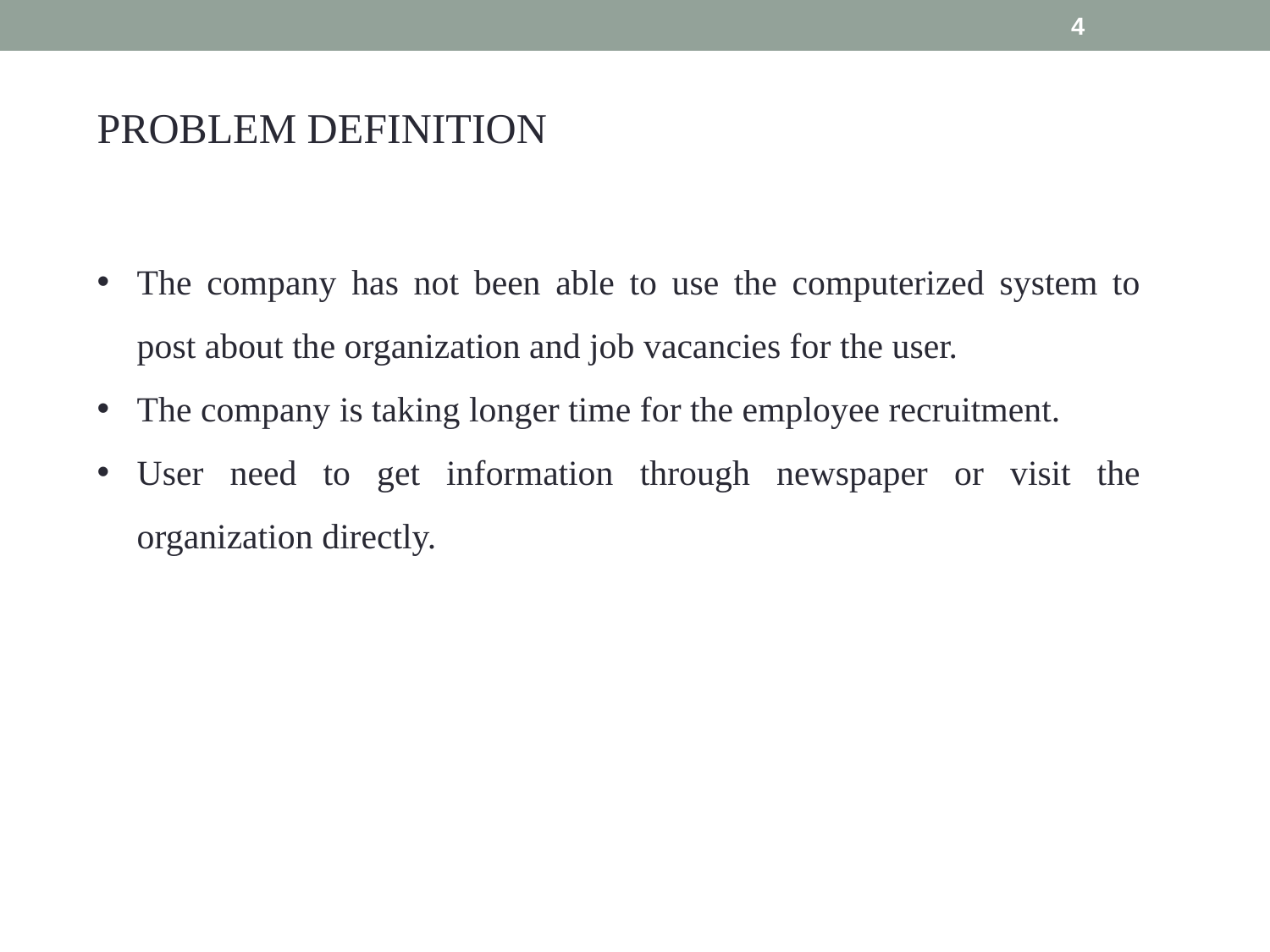

4
PROBLEM DEFINITION
The company has not been able to use the computerized system to post about the organization and job vacancies for the user.
The company is taking longer time for the employee recruitment.
User need to get information through newspaper or visit the organization directly.